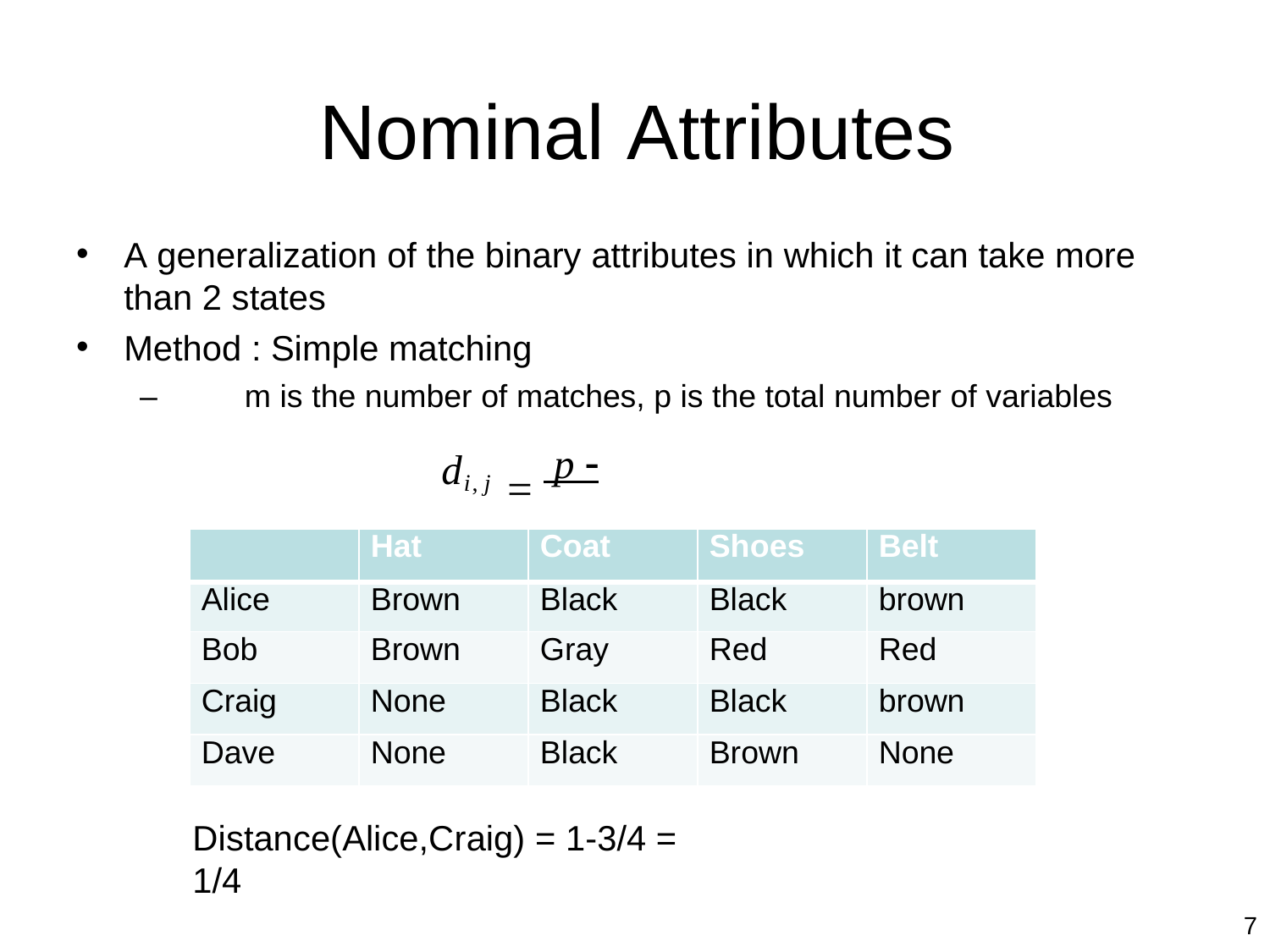

# Nominal Attributes
A generalization of the binary attributes in which it can take more than 2 states
Method : Simple matching
–	m is the number of matches, p is the total number of variables
=  p − m
p
d
i, j
|  | Hat | Coat | Shoes | Belt |
| --- | --- | --- | --- | --- |
| Alice | Brown | Black | Black | brown |
| Bob | Brown | Gray | Red | Red |
| Craig | None | Black | Black | brown |
| Dave | None | Black | Brown | None |
Distance(Alice,Craig) = 1-3/4 = 1/4
7